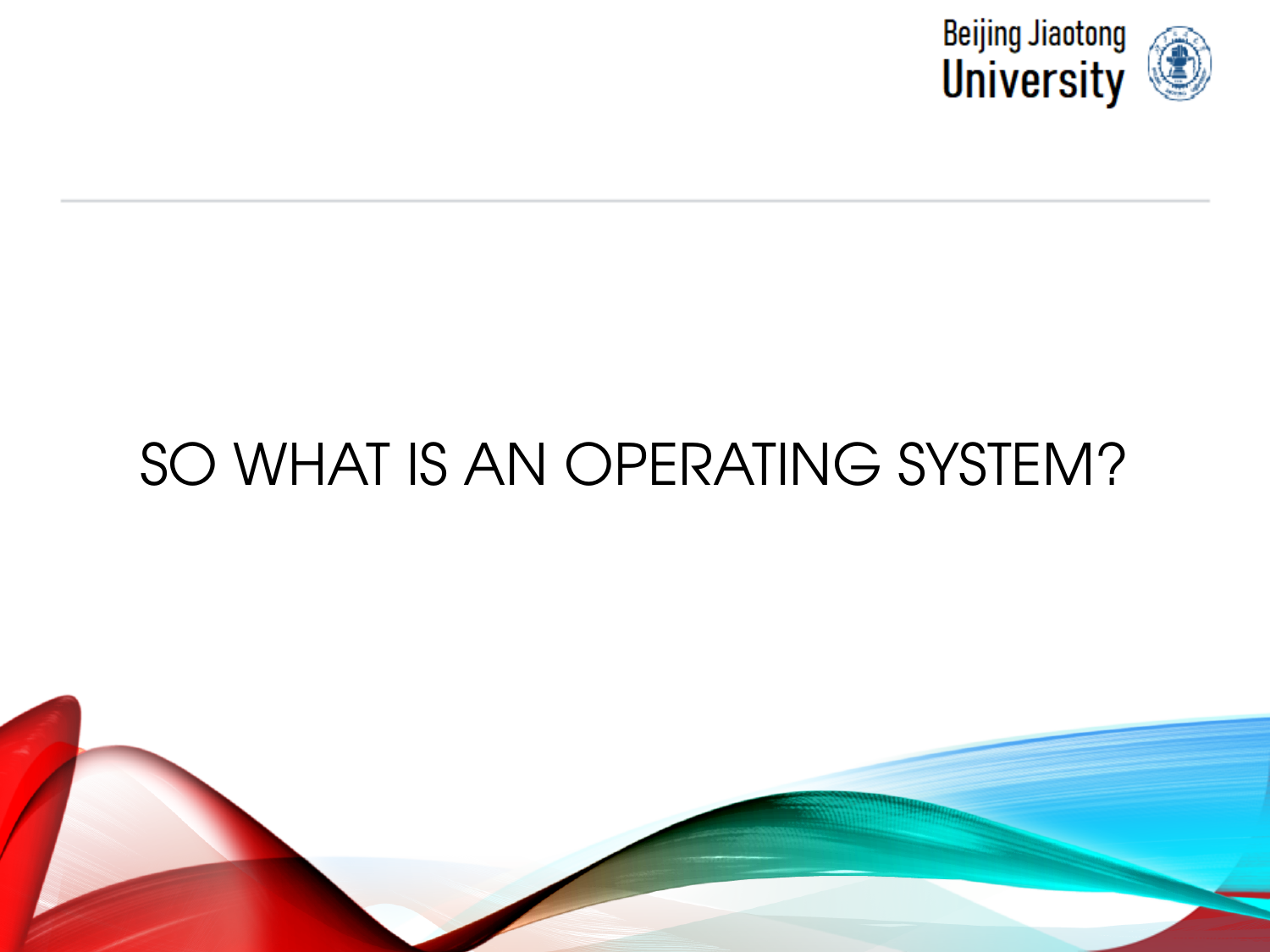

# SO WHAT IS AN OPERATING SYSTEM? SO WHAT IS AN OPERATING SYSTEM? SO WHAT IS AN OPERATING SYSTEM?